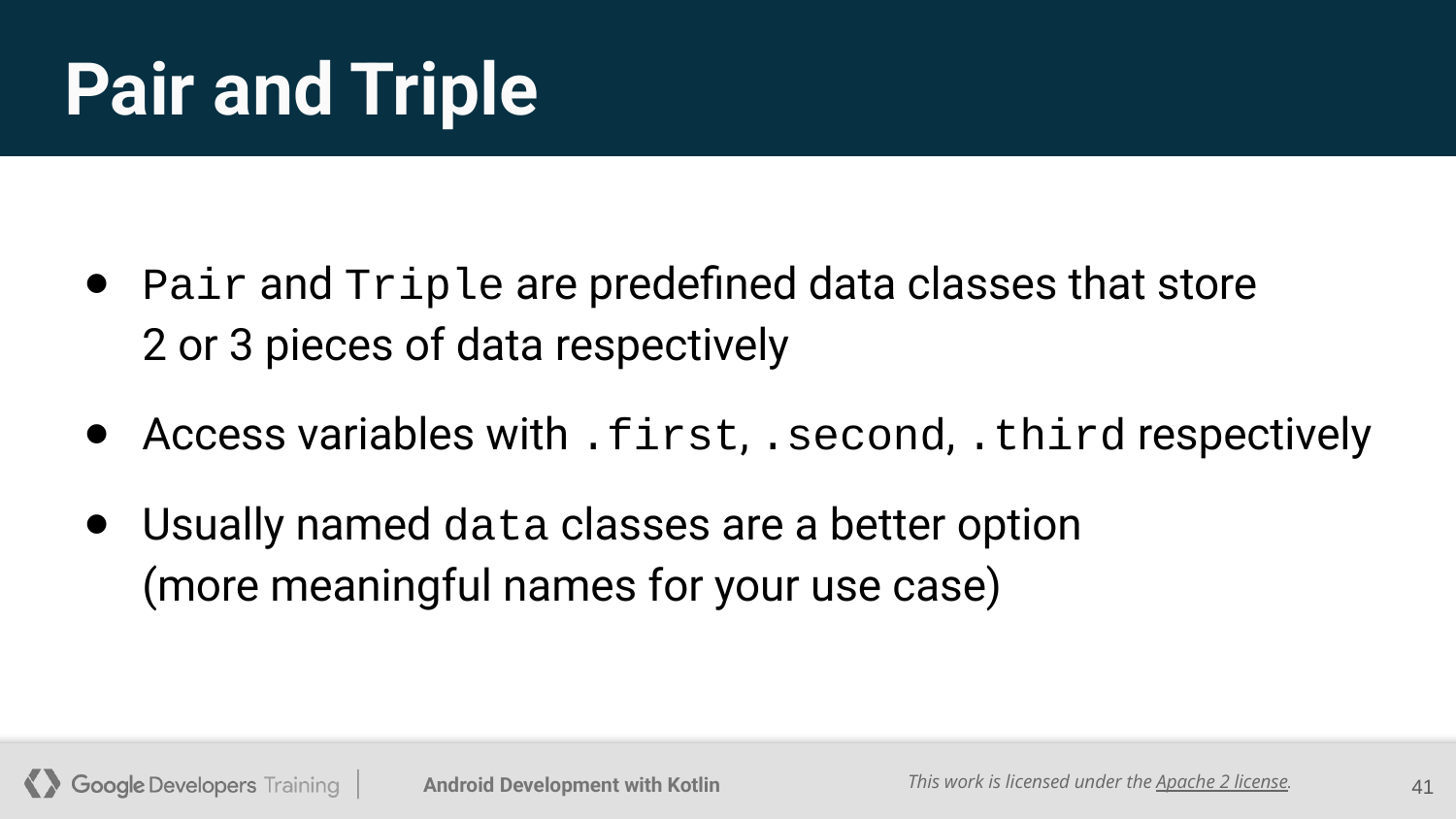

# Pair and Triple
Pair and Triple are predefined data classes that store
2 or 3 pieces of data respectively
Access variables with .first, .second, .third respectively
Usually named data classes are a better option
(more meaningful names for your use case)
41